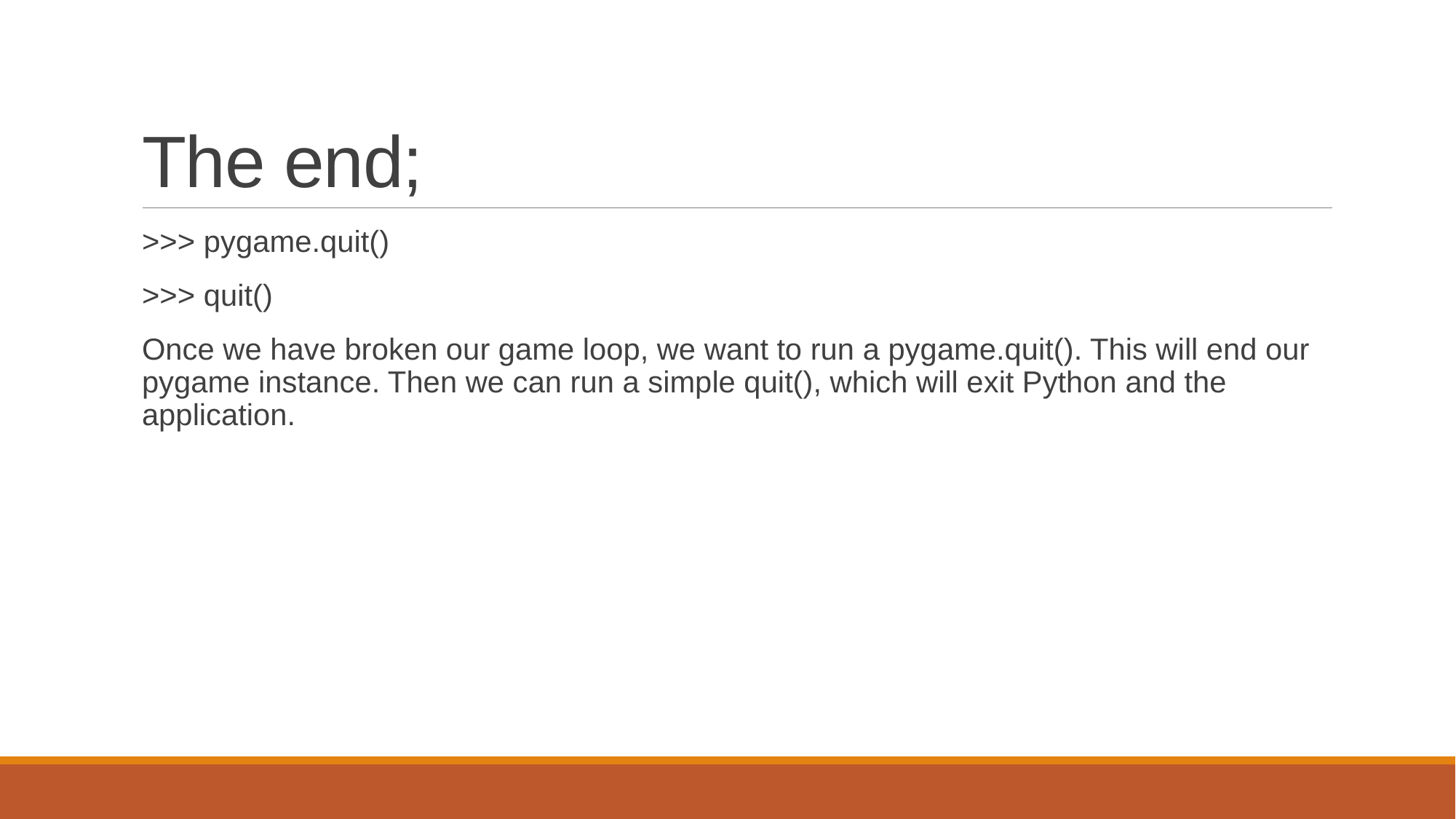

# The end;
>>> pygame.quit()
>>> quit()
Once we have broken our game loop, we want to run a pygame.quit(). This will end our pygame instance. Then we can run a simple quit(), which will exit Python and the application.